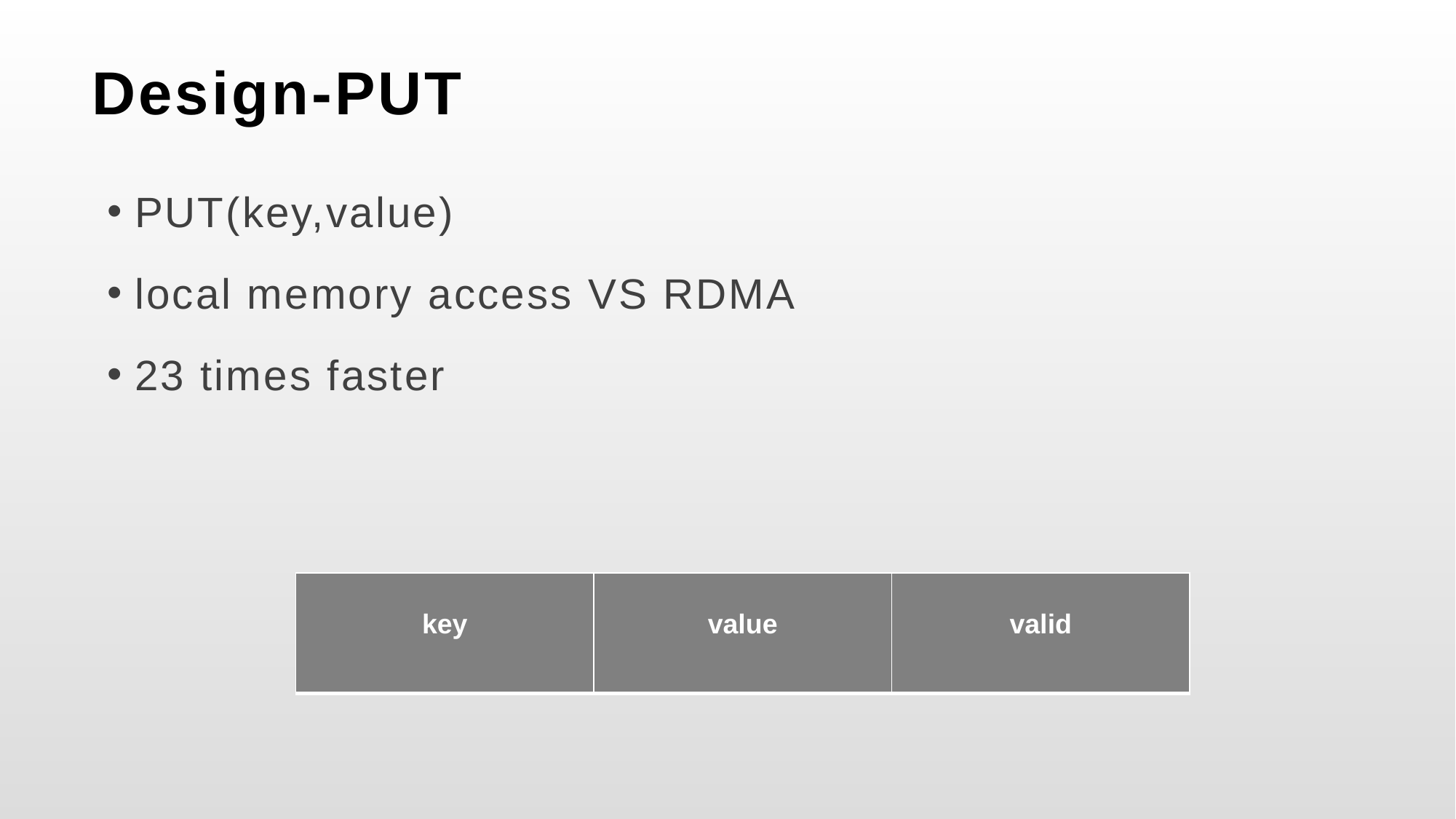

# Design-PUT
PUT(key,value)
local memory access VS RDMA
23 times faster

| key | value | valid |
| --- | --- | --- |